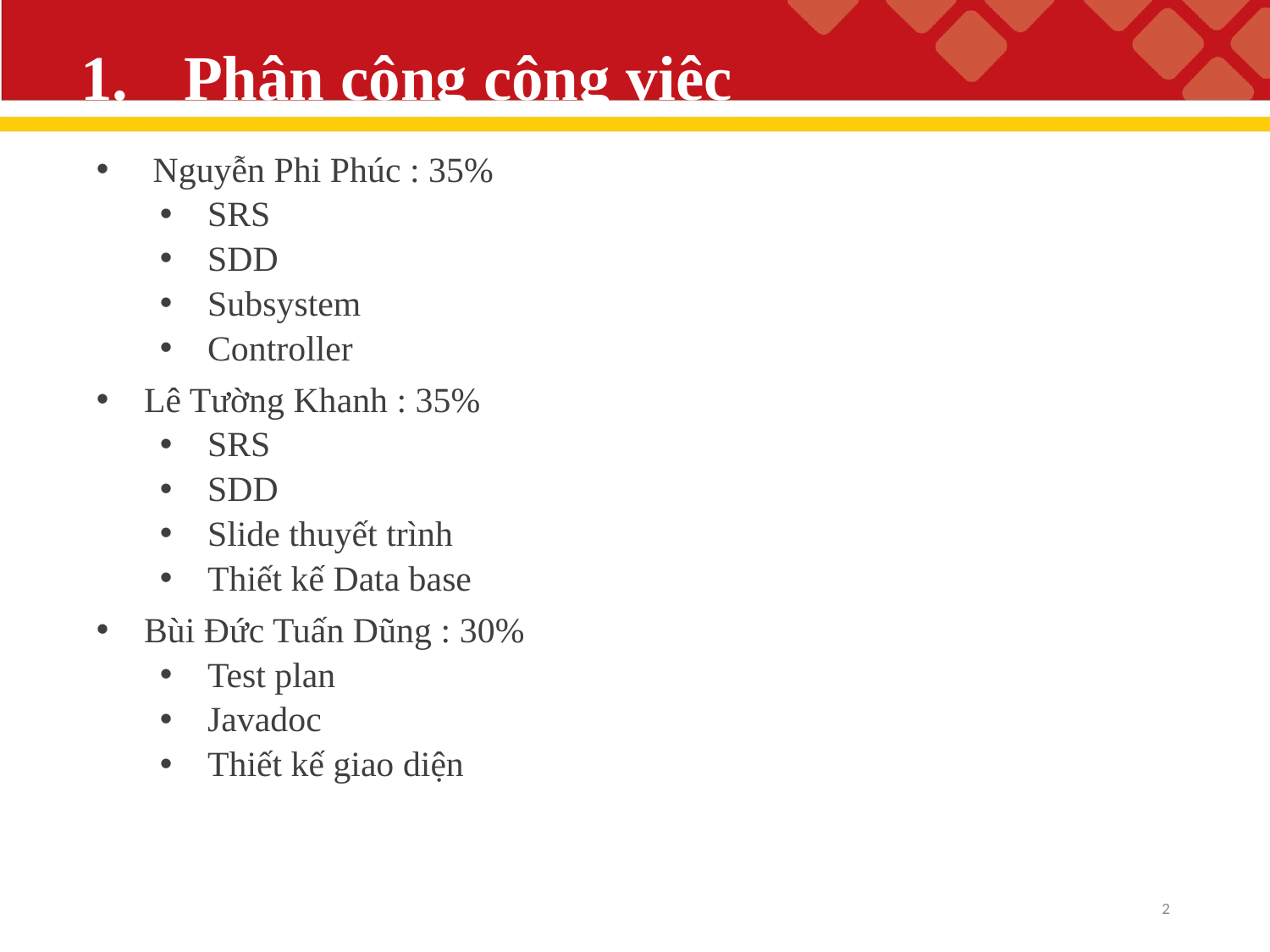

# Phân công công việc
 Nguyễn Phi Phúc : 35%
SRS
SDD
Subsystem
Controller
Lê Tường Khanh : 35%
SRS
SDD
Slide thuyết trình
Thiết kế Data base
Bùi Đức Tuấn Dũng : 30%
Test plan
Javadoc
Thiết kế giao diện

2